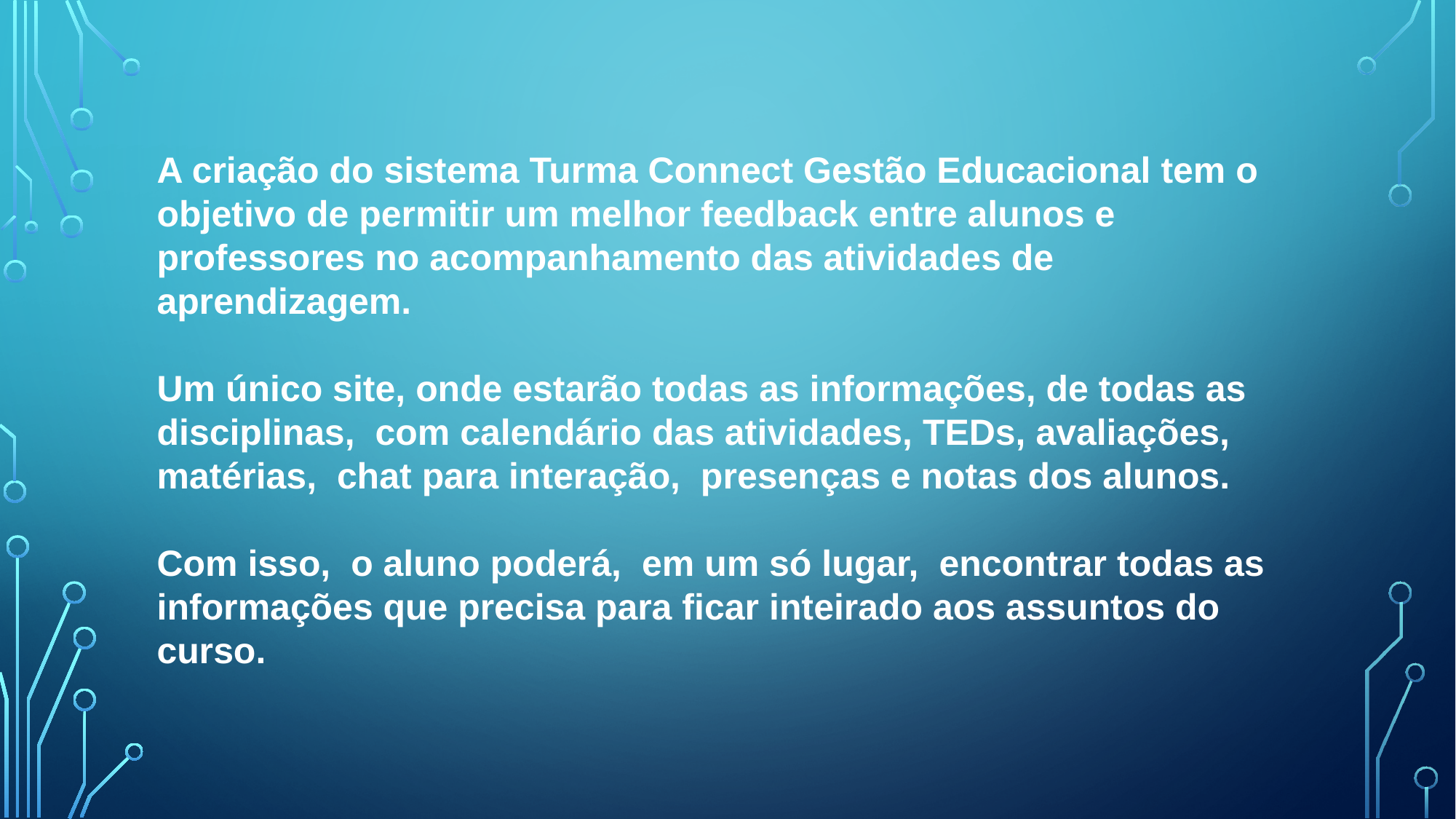

A criação do sistema Turma Connect Gestão Educacional tem o objetivo de permitir um melhor feedback entre alunos e professores no acompanhamento das atividades de aprendizagem.

Um único site, onde estarão todas as informações, de todas as disciplinas,  com calendário das atividades, TEDs, avaliações, matérias,  chat para interação,  presenças e notas dos alunos.

Com isso,  o aluno poderá,  em um só lugar,  encontrar todas as informações que precisa para ficar inteirado aos assuntos do curso.